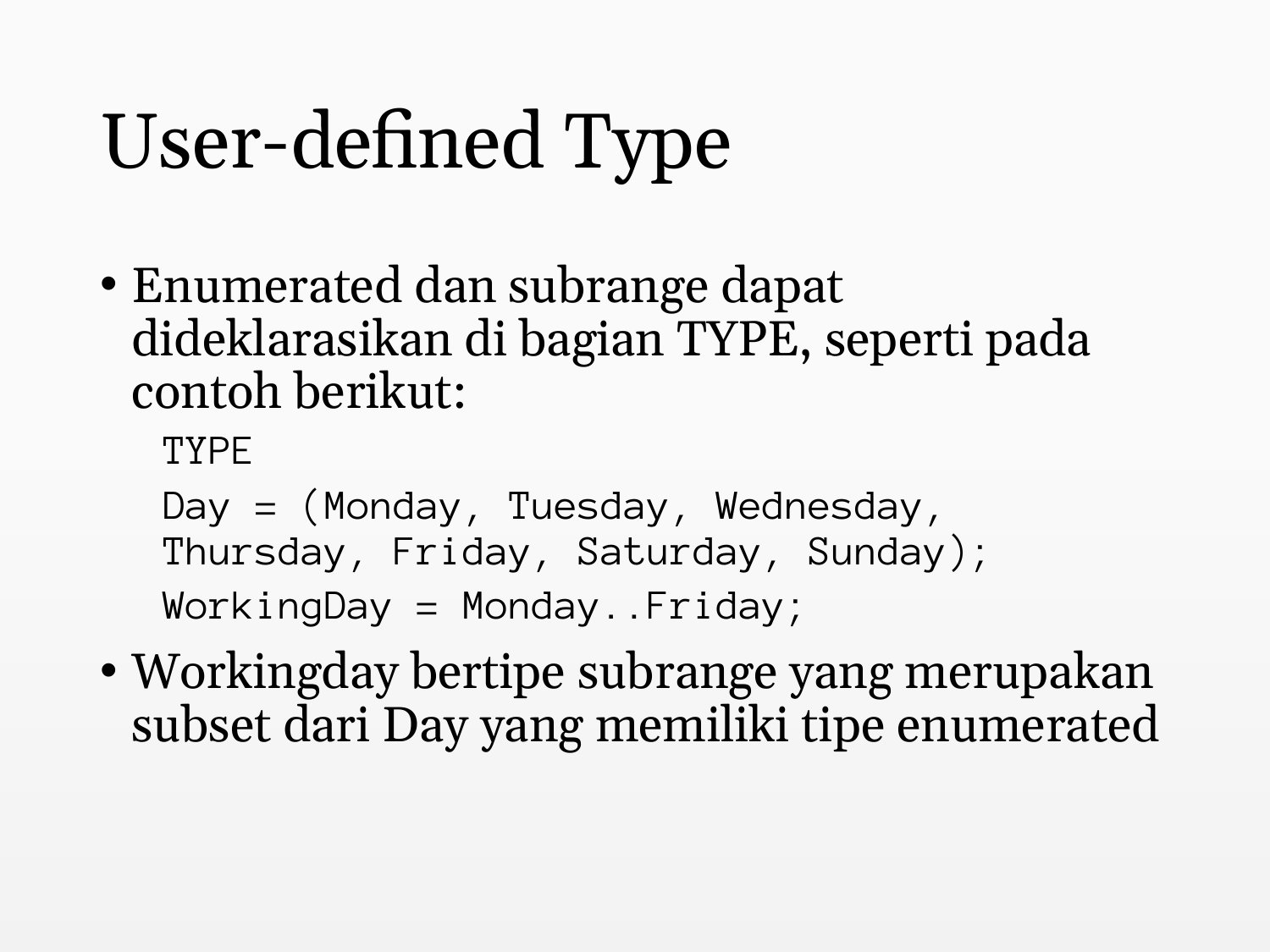

# User-defined Type
Enumerated dan subrange dapat dideklarasikan di bagian TYPE, seperti pada contoh berikut:
TYPE
Day = (Monday, Tuesday, Wednesday, Thursday, Friday, Saturday, Sunday);
WorkingDay = Monday..Friday;
Workingday bertipe subrange yang merupakan subset dari Day yang memiliki tipe enumerated